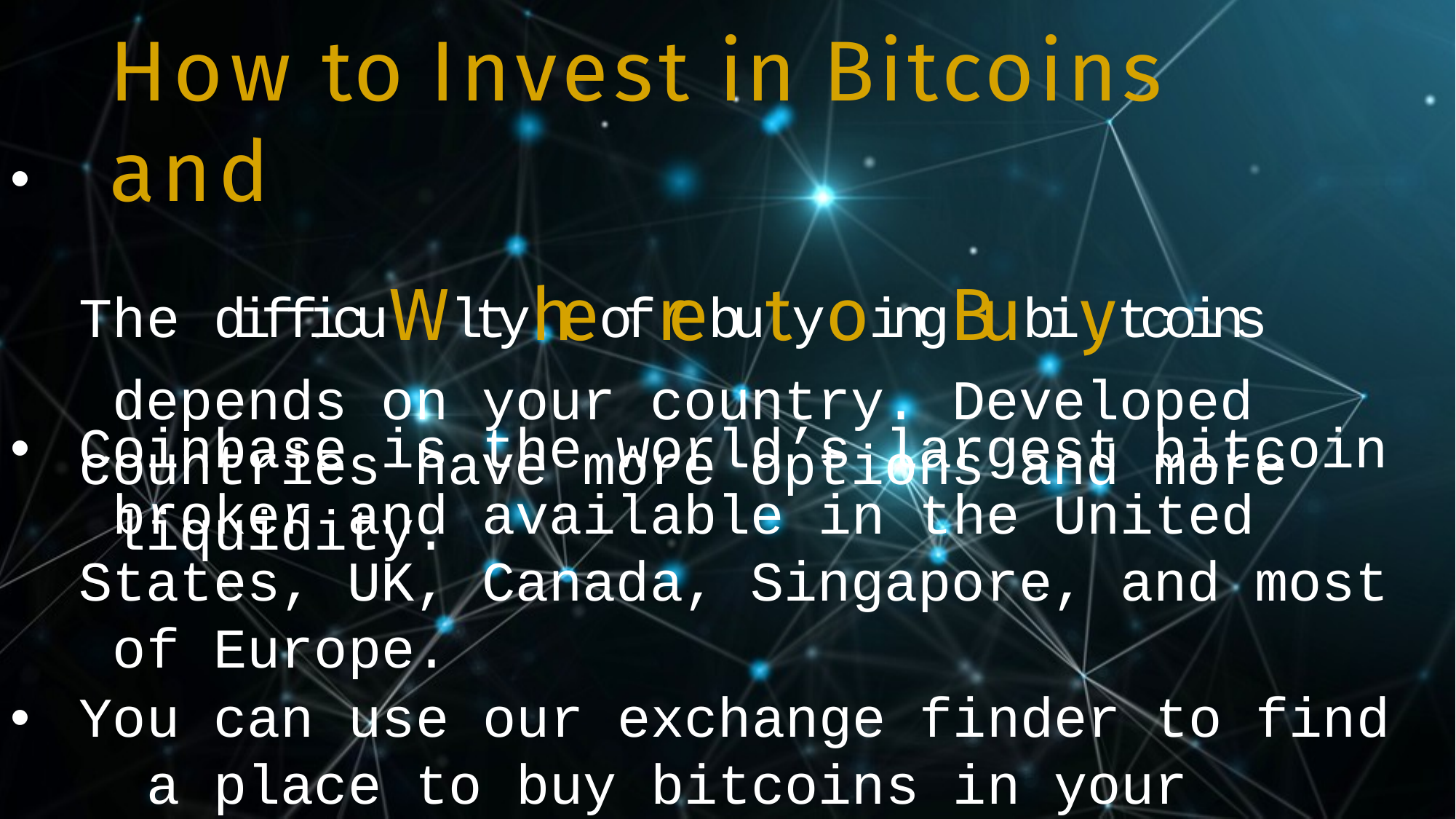

# How to Invest in Bitcoins and
The difficuWltyheofrebutyoingBubiytcoins  depends on your country. Developed  countries have more options and more  liquidity.
•
•
Coinbase is the world’s largest bitcoin  broker and available in the United  States, UK, Canada, Singapore, and most  of Europe.
You can use our exchange finder to find   a place to buy bitcoins in your country
•